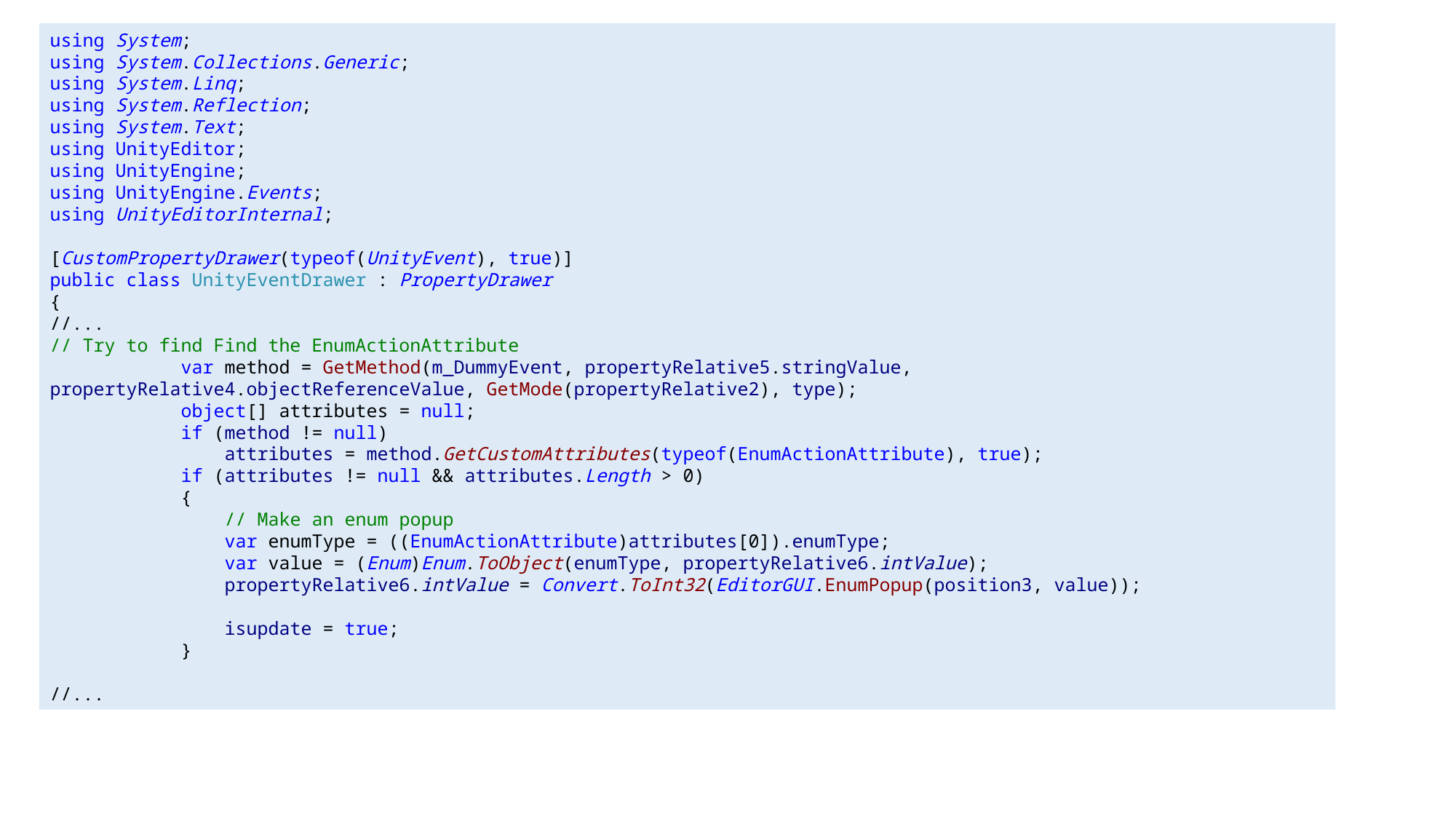

using System;
using System.Collections.Generic;
using System.Linq;
using System.Reflection;
using System.Text;
using UnityEditor;
using UnityEngine;
using UnityEngine.Events;
using UnityEditorInternal;

[CustomPropertyDrawer(typeof(UnityEvent), true)]
public class UnityEventDrawer : PropertyDrawer
{
//...
// Try to find Find the EnumActionAttribute
            var method = GetMethod(m_DummyEvent, propertyRelative5.stringValue, propertyRelative4.objectReferenceValue, GetMode(propertyRelative2), type);
            object[] attributes = null;
            if (method != null)
                attributes = method.GetCustomAttributes(typeof(EnumActionAttribute), true);
            if (attributes != null && attributes.Length > 0)
            {
                // Make an enum popup
                var enumType = ((EnumActionAttribute)attributes[0]).enumType;
                var value = (Enum)Enum.ToObject(enumType, propertyRelative6.intValue);
                propertyRelative6.intValue = Convert.ToInt32(EditorGUI.EnumPopup(position3, value));

                isupdate = true;
            }

//...
#